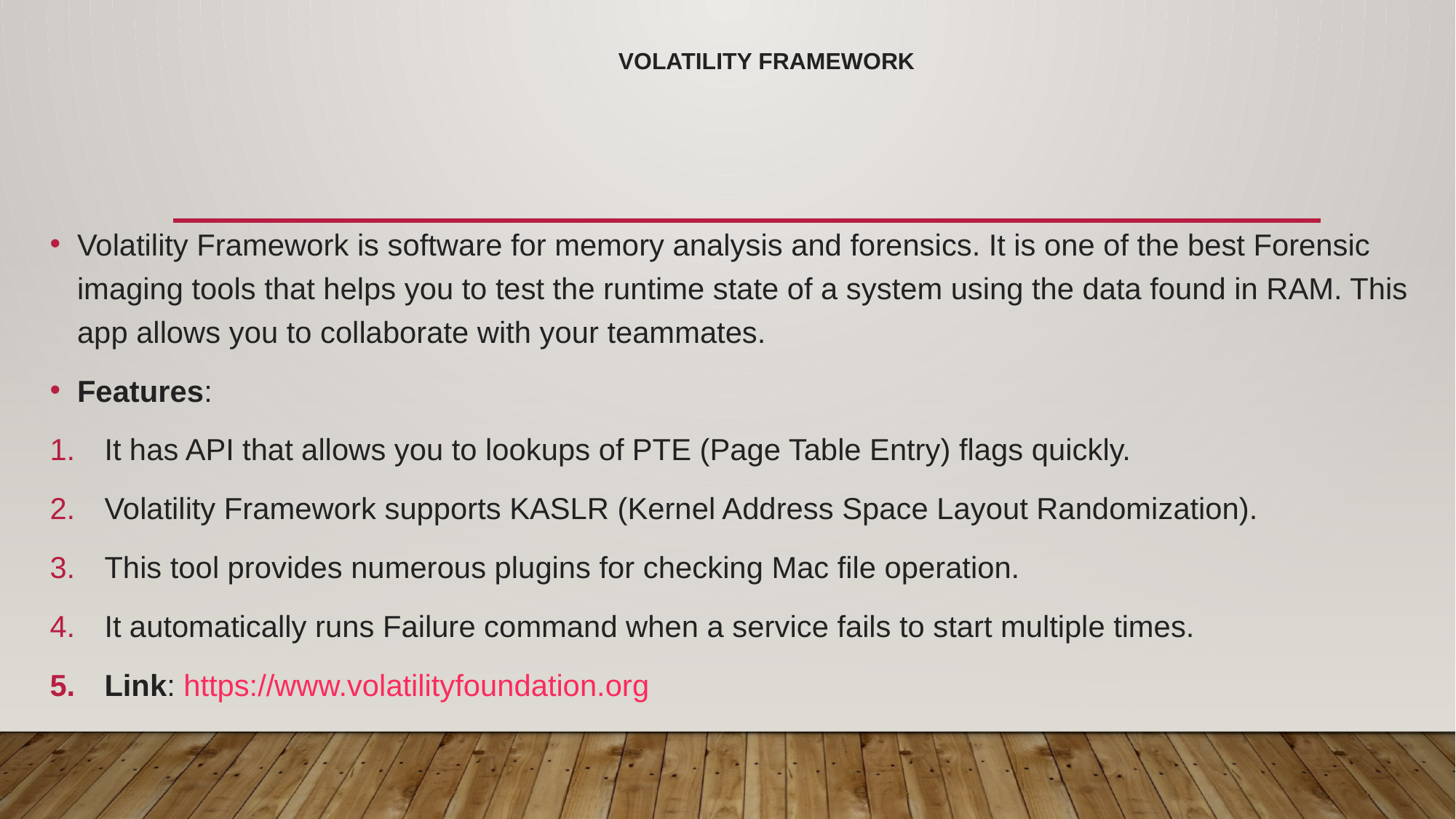

# Volatility Framework
Volatility Framework is software for memory analysis and forensics. It is one of the best Forensic imaging tools that helps you to test the runtime state of a system using the data found in RAM. This app allows you to collaborate with your teammates.
Features:
It has API that allows you to lookups of PTE (Page Table Entry) flags quickly.
Volatility Framework supports KASLR (Kernel Address Space Layout Randomization).
This tool provides numerous plugins for checking Mac file operation.
It automatically runs Failure command when a service fails to start multiple times.
Link: https://www.volatilityfoundation.org